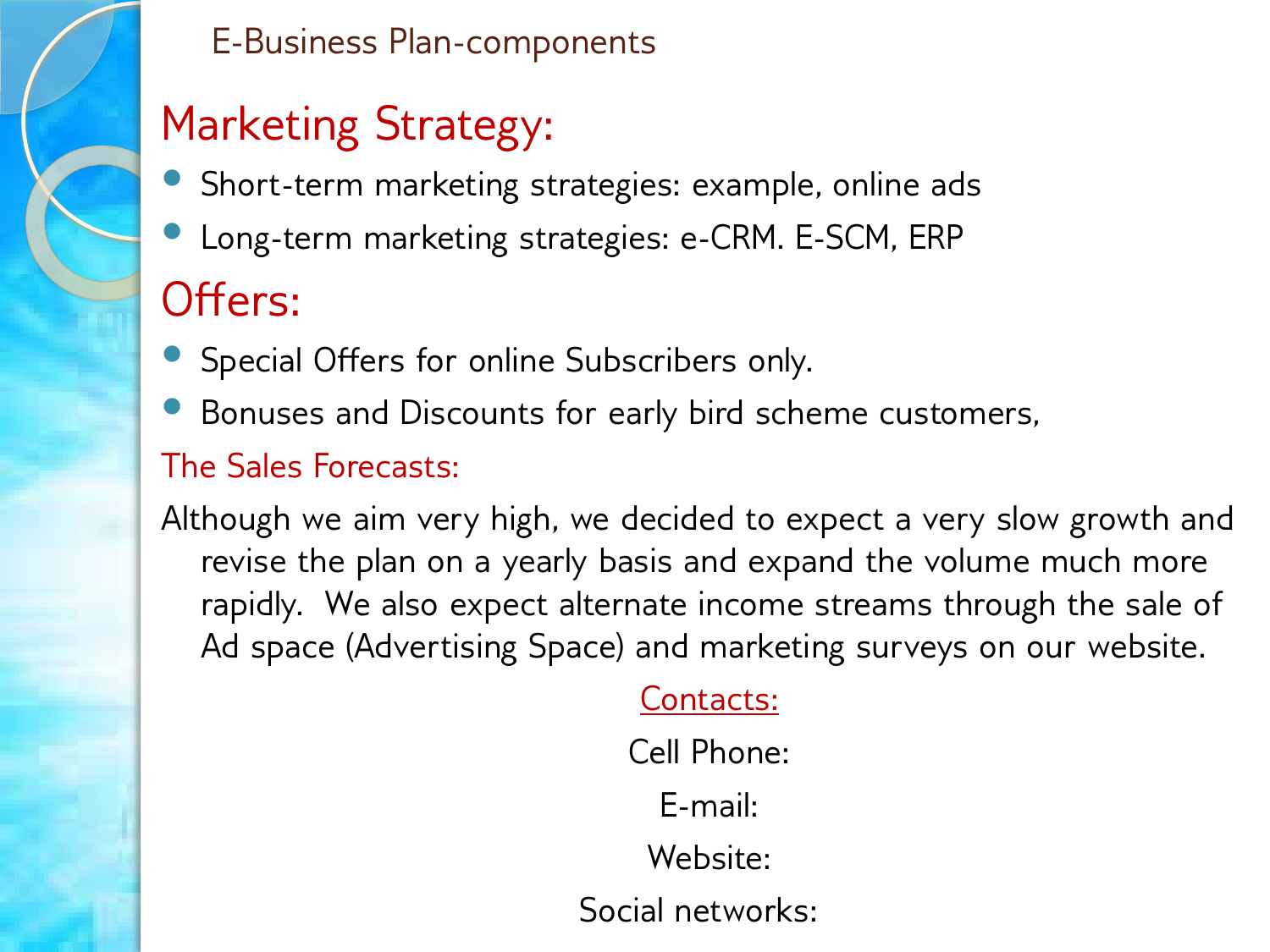

# E-Business Plan-components
Marketing Strategy:
Short-term marketing strategies: example, online ads
Long-term marketing strategies: e-CRM. E-SCM, ERP
Offers:
Special Offers for online Subscribers only.
Bonuses and Discounts for early bird scheme customers,
The Sales Forecasts:
Although we aim very high, we decided to expect a very slow growth and revise the plan on a yearly basis and expand the volume much more rapidly.  We also expect alternate income streams through the sale of Ad space (Advertising Space) and marketing surveys on our website.
Contacts:
Cell Phone:
E-mail:
Website:
Social networks: